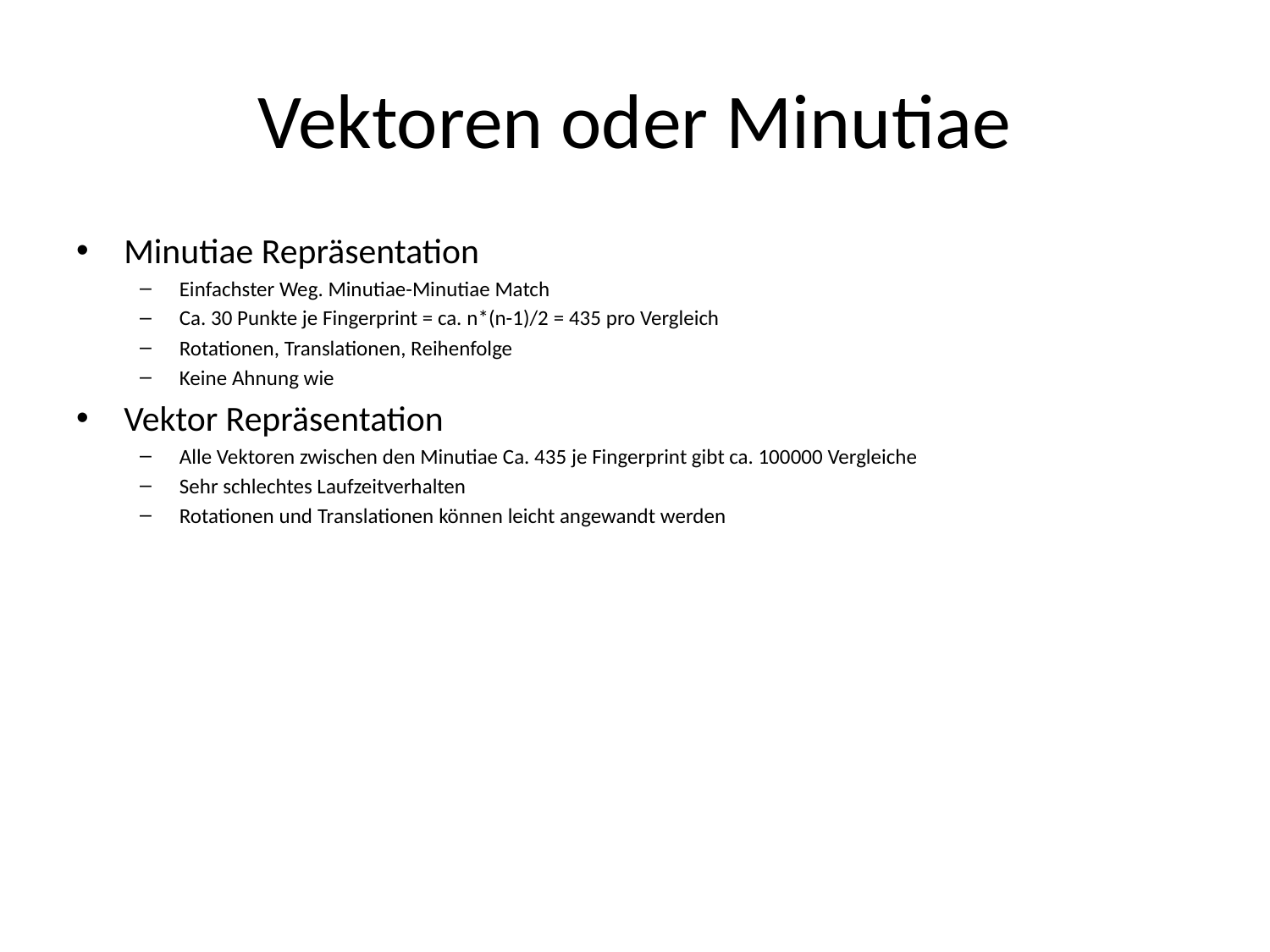

# Vektoren oder Minutiae
Minutiae Repräsentation
Einfachster Weg. Minutiae-Minutiae Match
Ca. 30 Punkte je Fingerprint = ca. n*(n-1)/2 = 435 pro Vergleich
Rotationen, Translationen, Reihenfolge
Keine Ahnung wie
Vektor Repräsentation
Alle Vektoren zwischen den Minutiae Ca. 435 je Fingerprint gibt ca. 100000 Vergleiche
Sehr schlechtes Laufzeitverhalten
Rotationen und Translationen können leicht angewandt werden